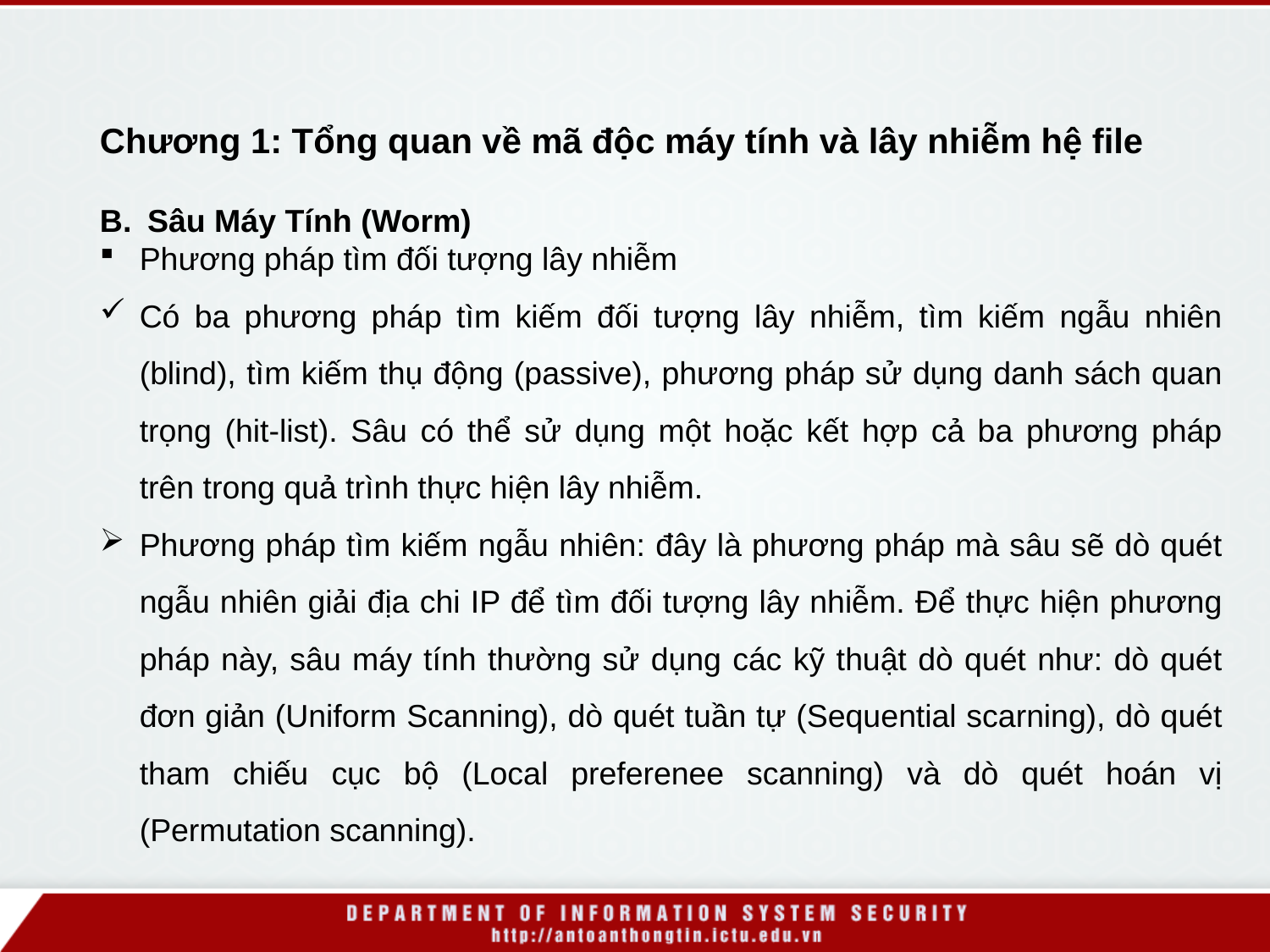

Chương 1: Tổng quan về mã độc máy tính và lây nhiễm hệ file
Sâu Máy Tính (Worm)
Phương pháp tìm đối tượng lây nhiễm
Có ba phương pháp tìm kiếm đối tượng lây nhiễm, tìm kiếm ngẫu nhiên (blind), tìm kiếm thụ động (passive), phương pháp sử dụng danh sách quan trọng (hit-list). Sâu có thể sử dụng một hoặc kết hợp cả ba phương pháp trên trong quả trình thực hiện lây nhiễm.
Phương pháp tìm kiếm ngẫu nhiên: đây là phương pháp mà sâu sẽ dò quét ngẫu nhiên giải địa chi IP để tìm đối tượng lây nhiễm. Để thực hiện phương pháp này, sâu máy tính thường sử dụng các kỹ thuật dò quét như: dò quét đơn giản (Uniform Scanning), dò quét tuần tự (Sequential scarning), dò quét tham chiếu cục bộ (Local preferenee scanning) và dò quét hoán vị (Permutation scanning).